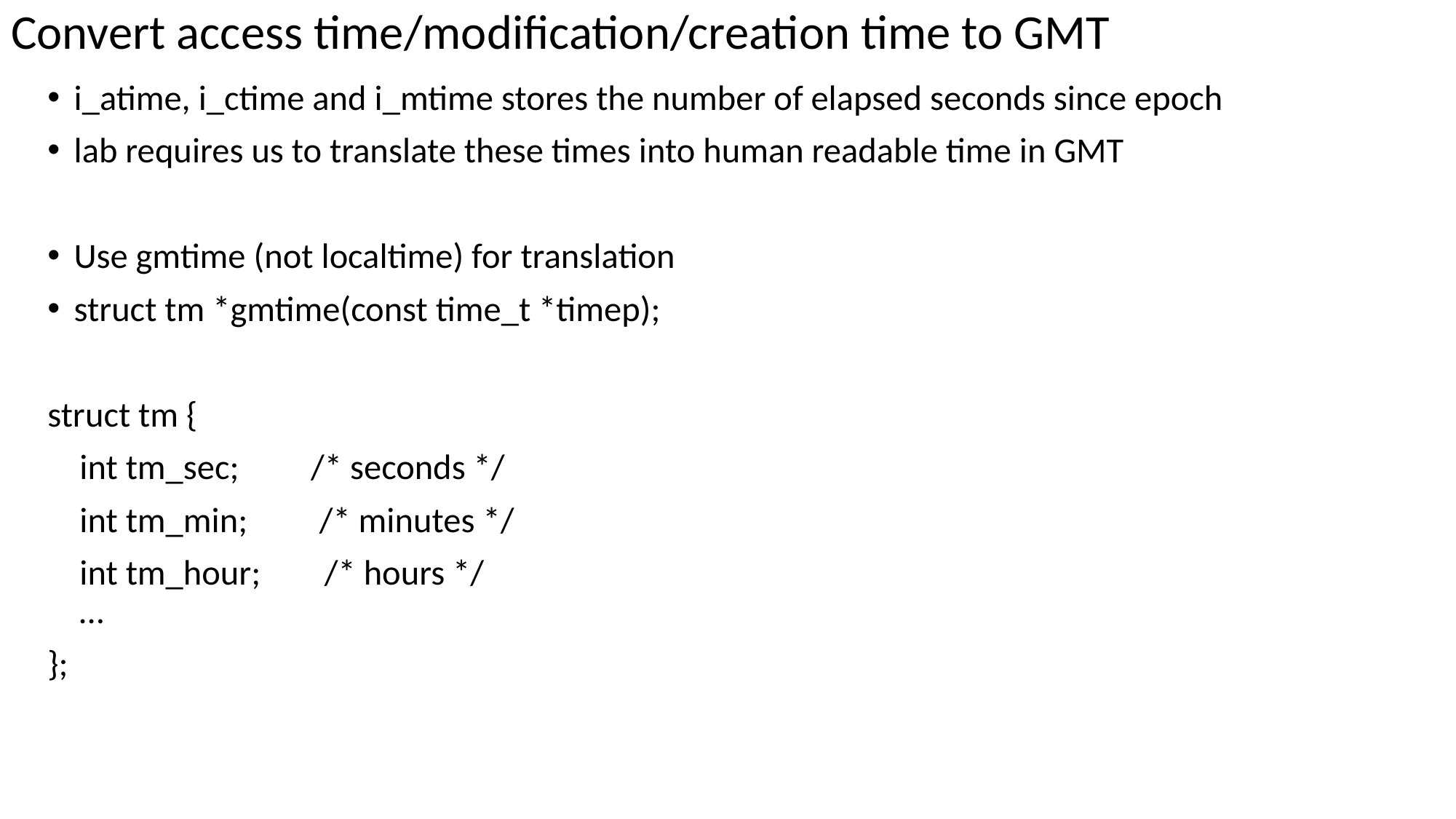

# Convert access time/modification/creation time to GMT
i_atime, i_ctime and i_mtime stores the number of elapsed seconds since epoch
lab requires us to translate these times into human readable time in GMT

Use gmtime (not localtime) for translation
struct tm *gmtime(const time_t *timep);

struct tm {
    int tm_sec;         /* seconds */
    int tm_min;         /* minutes */
    int tm_hour;        /* hours */
    …
};